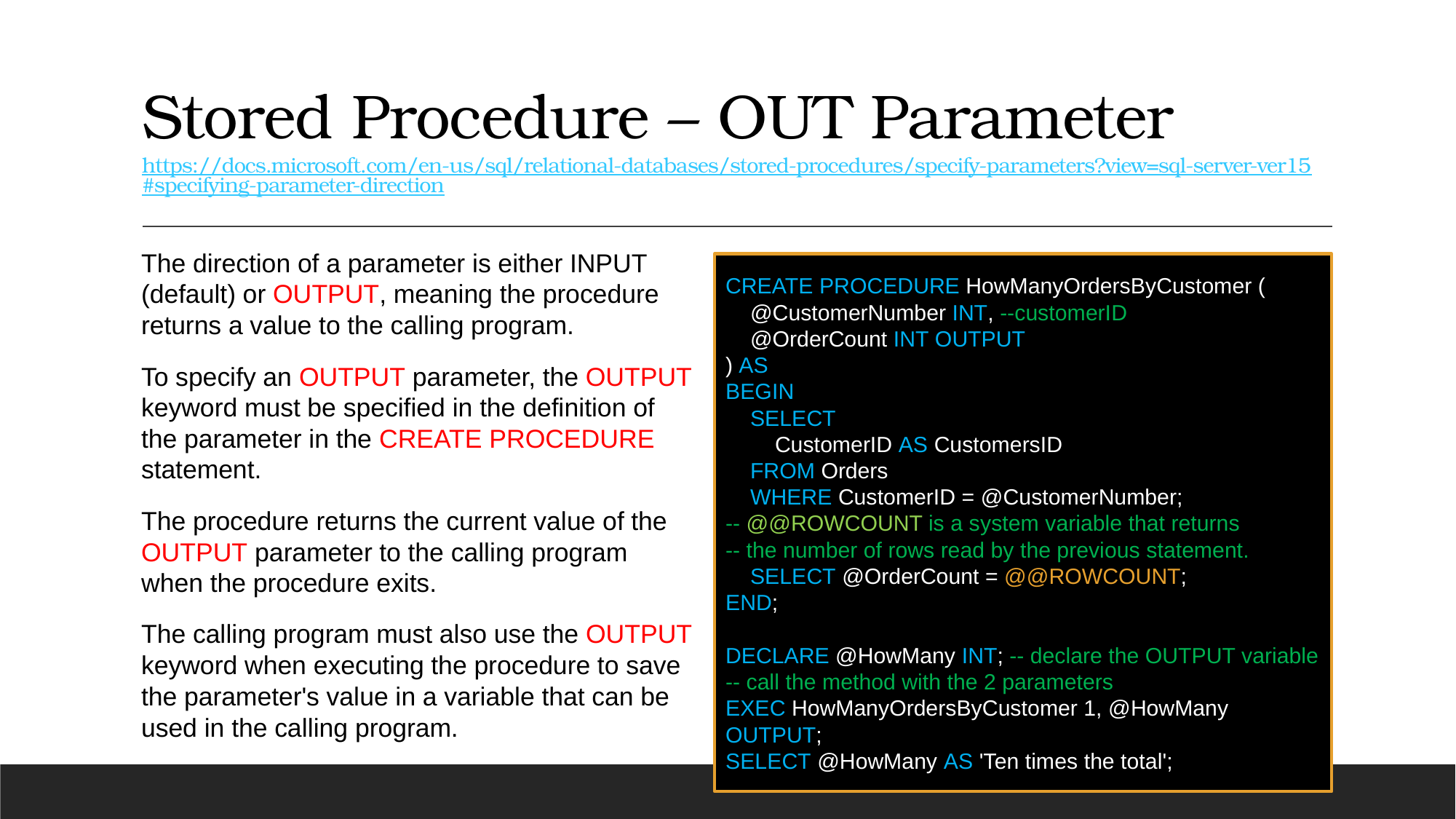

# Stored Procedure – OUT Parameter https://docs.microsoft.com/en-us/sql/relational-databases/stored-procedures/specify-parameters?view=sql-server-ver15#specifying-parameter-direction
The direction of a parameter is either INPUT (default) or OUTPUT, meaning the procedure returns a value to the calling program.
To specify an OUTPUT parameter, the OUTPUT keyword must be specified in the definition of the parameter in the CREATE PROCEDURE statement.
The procedure returns the current value of the OUTPUT parameter to the calling program when the procedure exits.
The calling program must also use the OUTPUT keyword when executing the procedure to save the parameter's value in a variable that can be used in the calling program.
CREATE PROCEDURE HowManyOrdersByCustomer (
    @CustomerNumber INT, --customerID
    @OrderCount INT OUTPUT
) AS
BEGIN
    SELECT
        CustomerID AS CustomersID
    FROM Orders
    WHERE CustomerID = @CustomerNumber;
-- @@ROWCOUNT is a system variable that returns
-- the number of rows read by the previous statement.
    SELECT @OrderCount = @@ROWCOUNT;
END;

DECLARE @HowMany INT; -- declare the OUTPUT variable
-- call the method with the 2 parameters
EXEC HowManyOrdersByCustomer 1, @HowMany OUTPUT;
SELECT @HowMany AS 'Ten times the total';